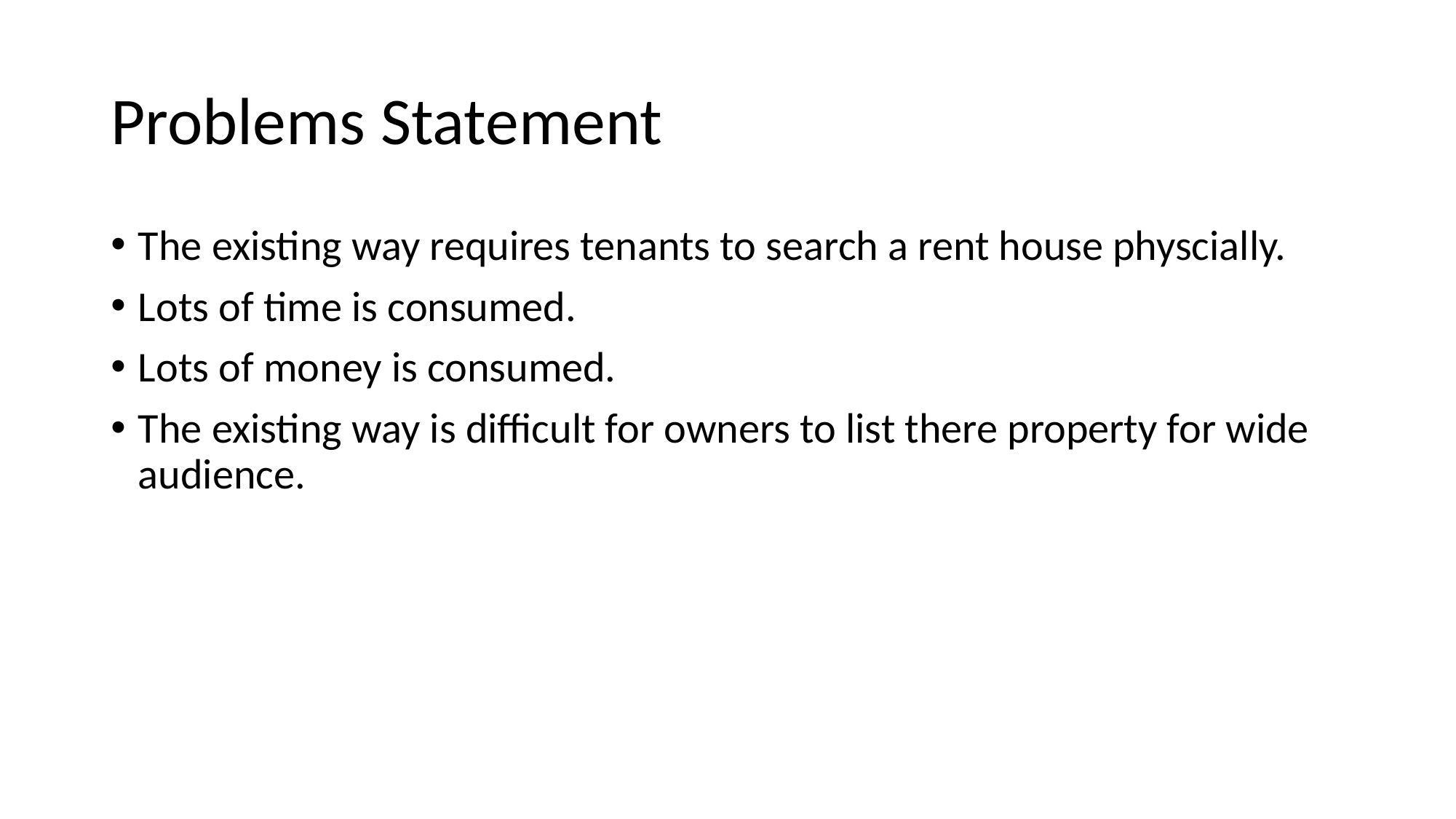

# Problems Statement
The existing way requires tenants to search a rent house physcially.
Lots of time is consumed.
Lots of money is consumed.
The existing way is difficult for owners to list there property for wide audience.